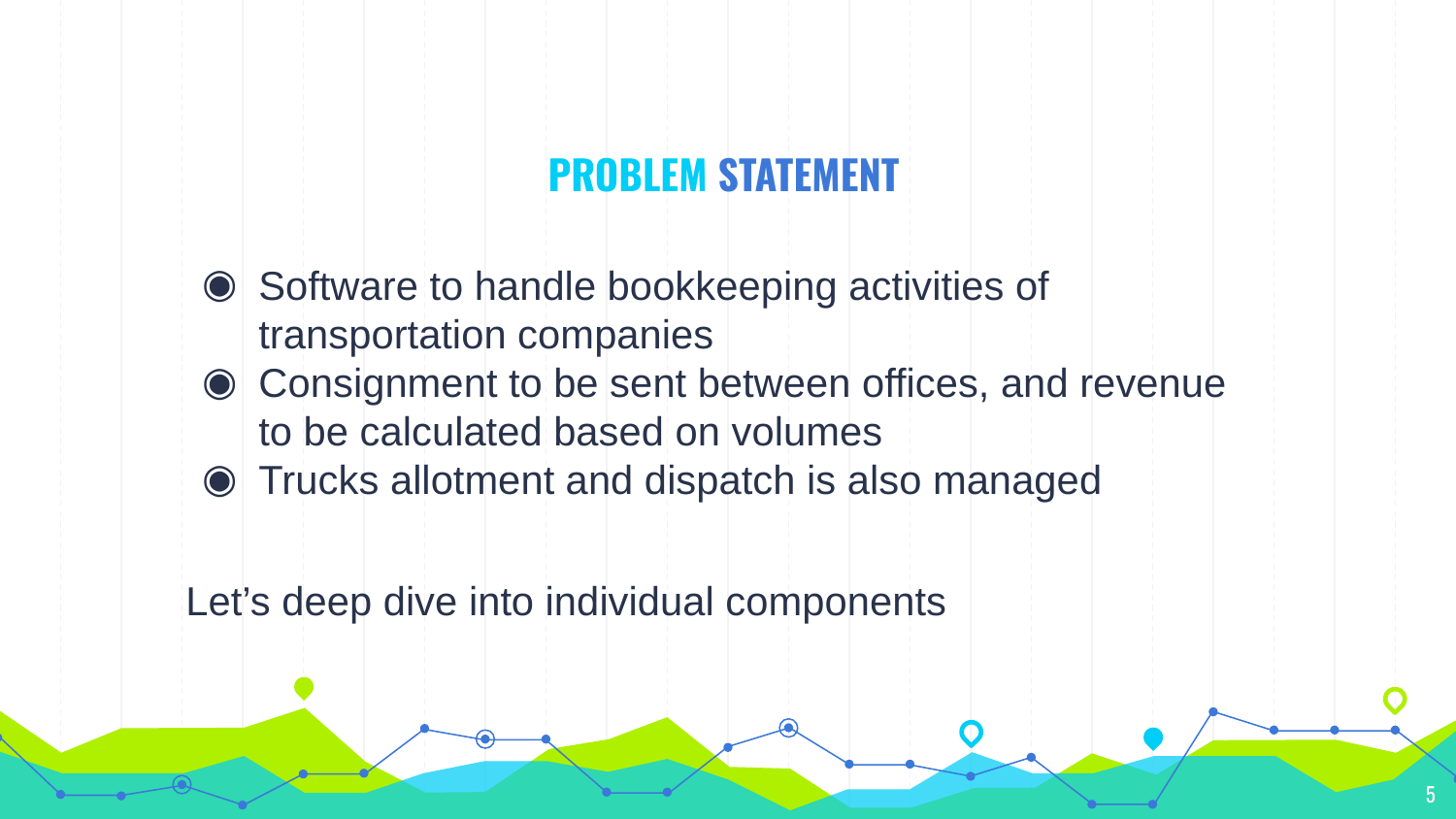

# PROBLEM STATEMENT
Software to handle bookkeeping activities of transportation companies
Consignment to be sent between offices, and revenue to be calculated based on volumes
Trucks allotment and dispatch is also managed

Let’s deep dive into individual components
5